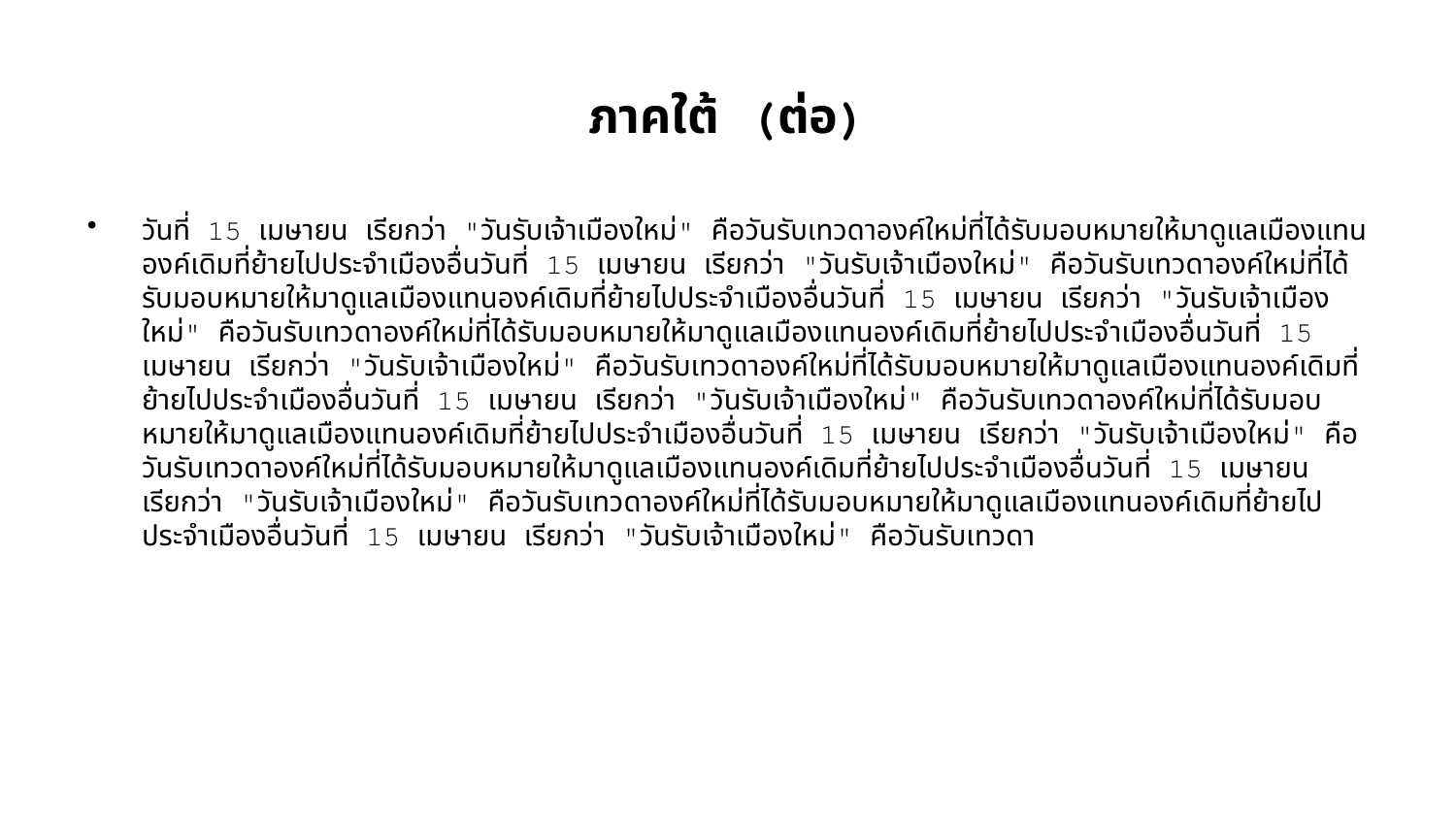

ภาคใต้ (ต่อ)
วันที่ 15 เมษายน เรียกว่า "วันรับเจ้าเมืองใหม่" คือวันรับเทวดาองค์ใหม่ที่ได้รับมอบหมายให้มาดูแลเมืองแทนองค์เดิมที่ย้ายไปประจำเมืองอื่นวันที่ 15 เมษายน เรียกว่า "วันรับเจ้าเมืองใหม่" คือวันรับเทวดาองค์ใหม่ที่ได้รับมอบหมายให้มาดูแลเมืองแทนองค์เดิมที่ย้ายไปประจำเมืองอื่นวันที่ 15 เมษายน เรียกว่า "วันรับเจ้าเมืองใหม่" คือวันรับเทวดาองค์ใหม่ที่ได้รับมอบหมายให้มาดูแลเมืองแทนองค์เดิมที่ย้ายไปประจำเมืองอื่นวันที่ 15 เมษายน เรียกว่า "วันรับเจ้าเมืองใหม่" คือวันรับเทวดาองค์ใหม่ที่ได้รับมอบหมายให้มาดูแลเมืองแทนองค์เดิมที่ย้ายไปประจำเมืองอื่นวันที่ 15 เมษายน เรียกว่า "วันรับเจ้าเมืองใหม่" คือวันรับเทวดาองค์ใหม่ที่ได้รับมอบหมายให้มาดูแลเมืองแทนองค์เดิมที่ย้ายไปประจำเมืองอื่นวันที่ 15 เมษายน เรียกว่า "วันรับเจ้าเมืองใหม่" คือวันรับเทวดาองค์ใหม่ที่ได้รับมอบหมายให้มาดูแลเมืองแทนองค์เดิมที่ย้ายไปประจำเมืองอื่นวันที่ 15 เมษายน เรียกว่า "วันรับเจ้าเมืองใหม่" คือวันรับเทวดาองค์ใหม่ที่ได้รับมอบหมายให้มาดูแลเมืองแทนองค์เดิมที่ย้ายไปประจำเมืองอื่นวันที่ 15 เมษายน เรียกว่า "วันรับเจ้าเมืองใหม่" คือวันรับเทวดา